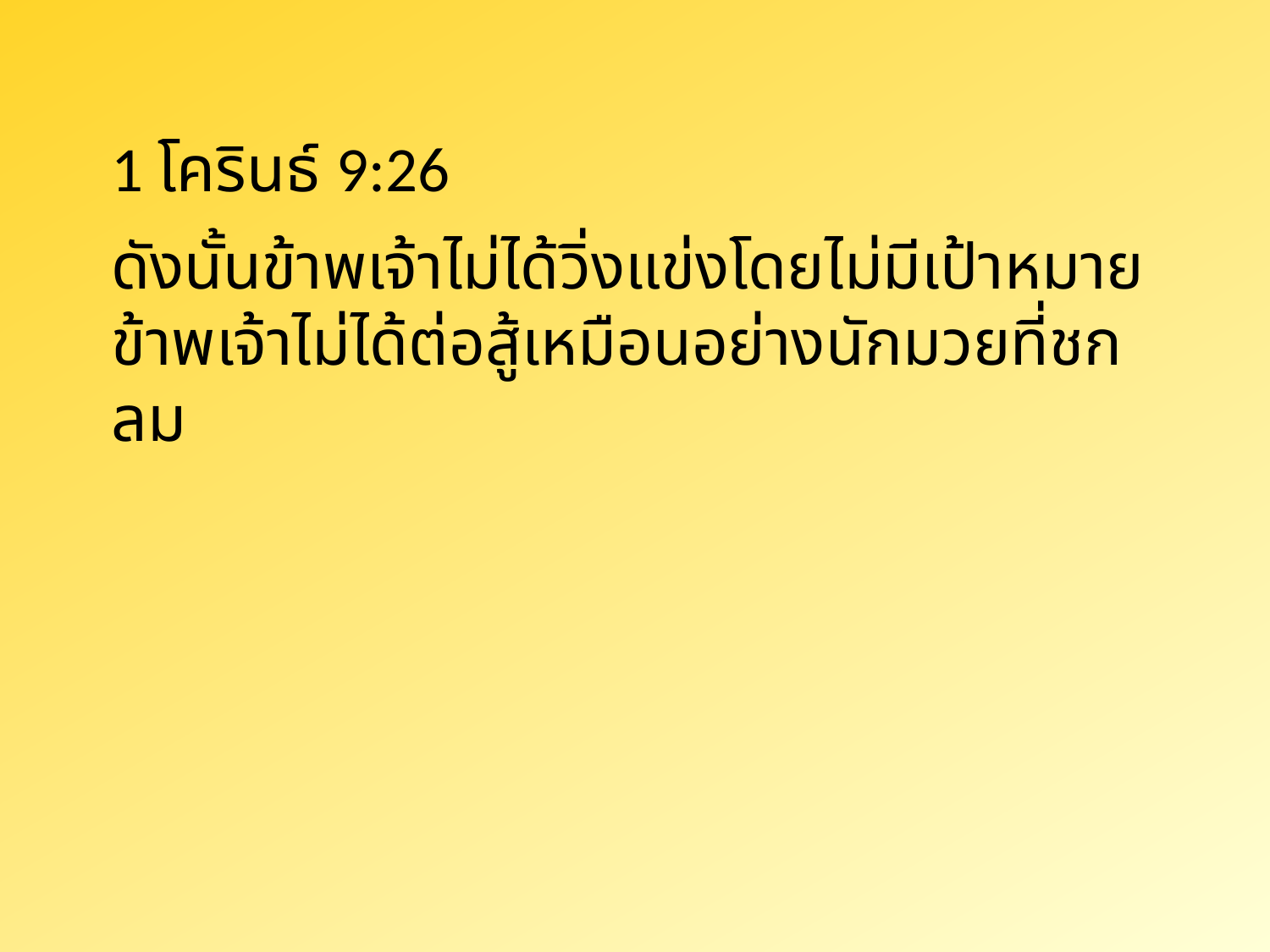

1 โครินธ์ 9:26
ดังนั้นข้าพเจ้าไม่ได้วิ่งแข่งโดยไม่มีเป้าหมาย ข้าพเจ้าไม่ได้ต่อสู้เหมือนอย่างนักมวยที่ชกลม